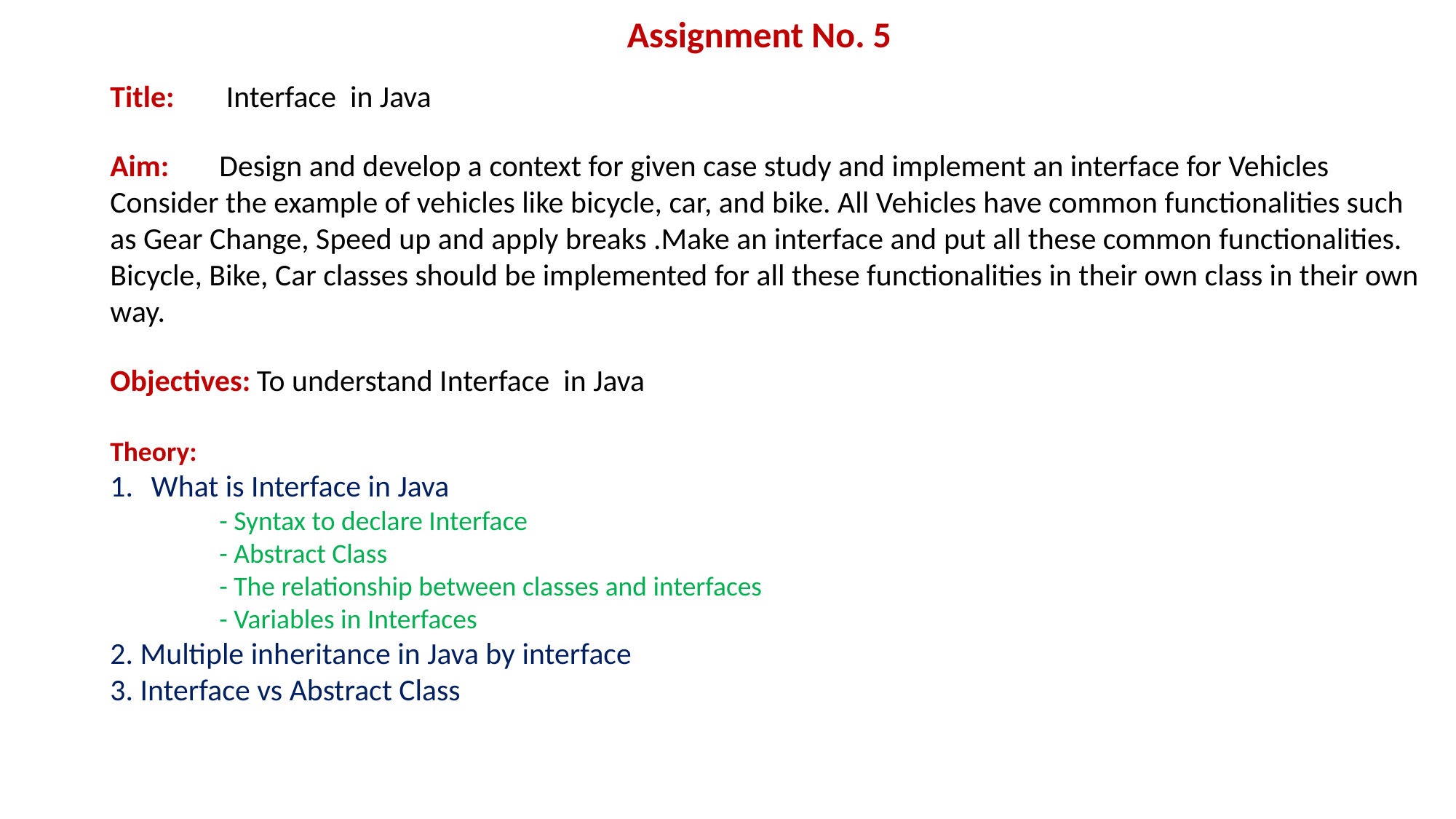

Assignment No. 5
Title:	 Interface  in Java

Aim:	Design and develop a context for given case study and implement an interface for Vehicles Consider the example of vehicles like bicycle, car, and bike. All Vehicles have common functionalities such as Gear Change, Speed up and apply breaks .Make an interface and put all these common functionalities. Bicycle, Bike, Car classes should be implemented for all these functionalities in their own class in their own way.

Objectives: To understand Interface  in Java

Theory:
What is Interface in Java
	- Syntax to declare Interface
	- Abstract Class
	- The relationship between classes and interfaces
	- Variables in Interfaces
2. Multiple inheritance in Java by interface
3. Interface vs Abstract Class